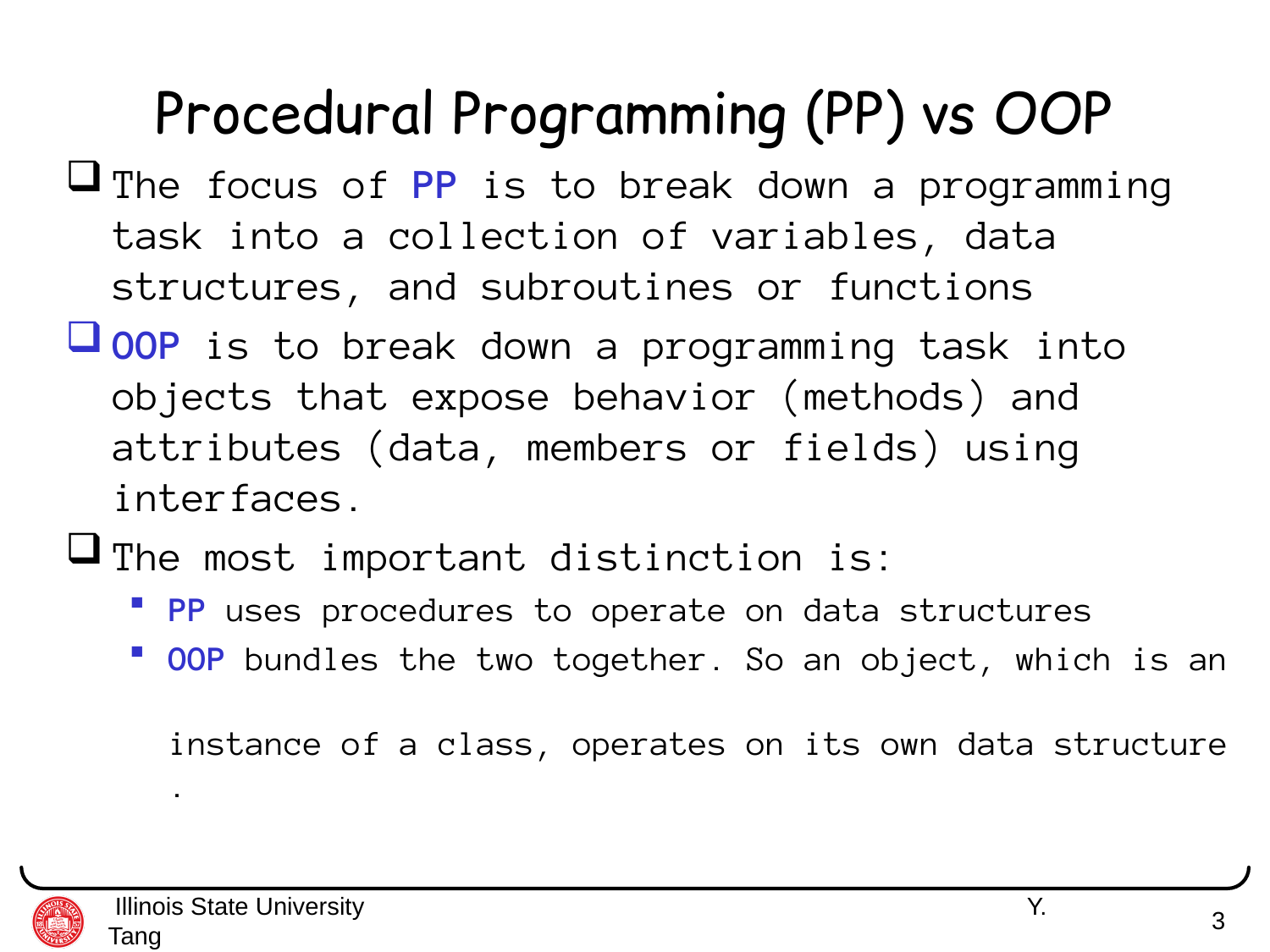

# Procedural Programming (PP) vs OOP
The focus of PP is to break down a programming 
task into a collection of variables, data 
structures, and subroutines or functions
OOP is to break down a programming task into 
objects that expose behavior (methods) and 
attributes (data, members or fields) using 
interfaces.
The most important distinction is:
PP uses procedures to operate on data structures
OOP bundles the two together. So an object, which is an 
instance of a class, operates on its own data structure.

 Illinois State University                      	                                                           Y. Tang
3